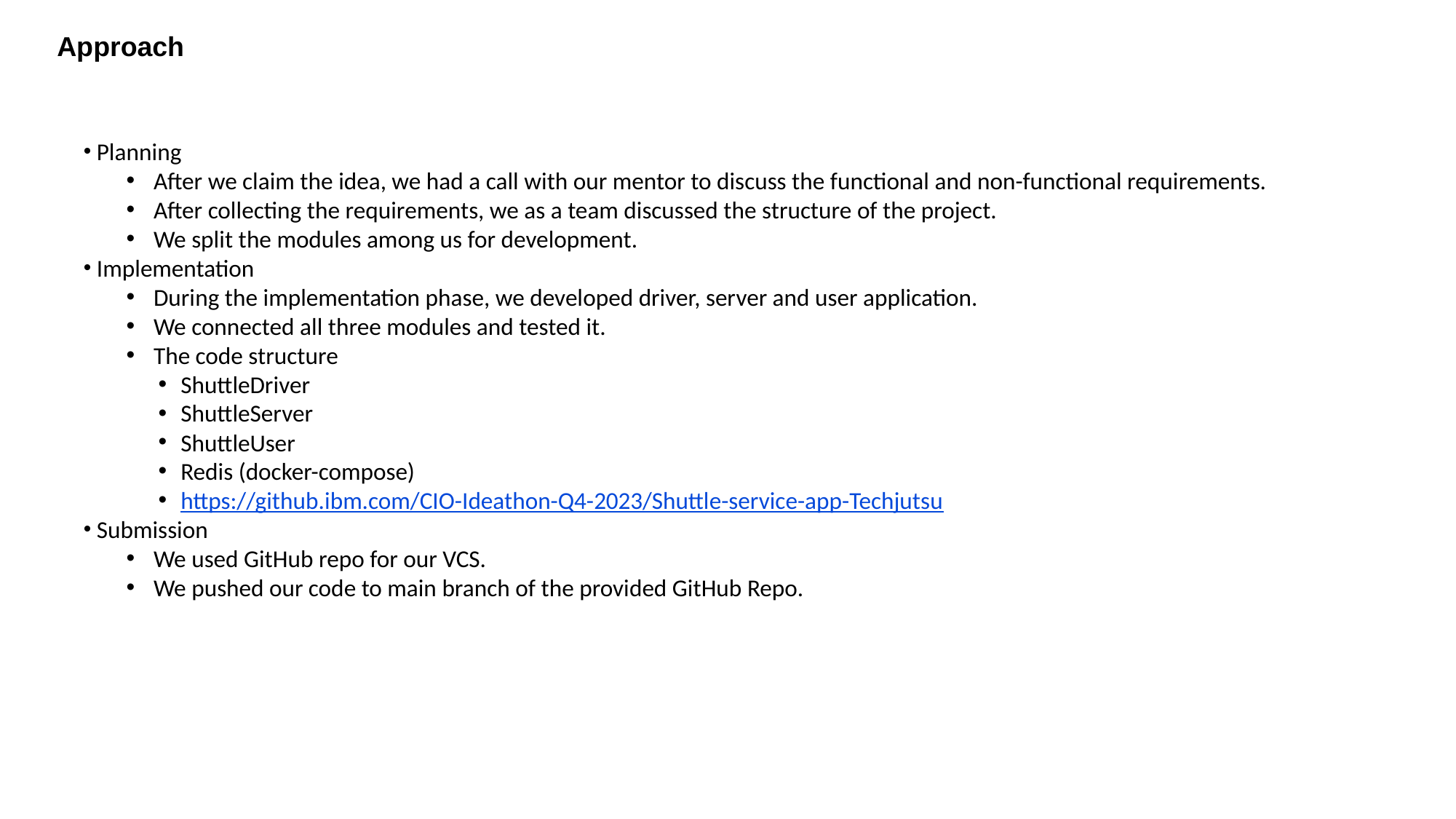

Approach
 Planning
After we claim the idea, we had a call with our mentor to discuss the functional and non-functional requirements.
After collecting the requirements, we as a team discussed the structure of the project.
We split the modules among us for development.
 Implementation
During the implementation phase, we developed driver, server and user application.
We connected all three modules and tested it.
The code structure
ShuttleDriver
ShuttleServer
ShuttleUser
Redis (docker-compose)
https://github.ibm.com/CIO-Ideathon-Q4-2023/Shuttle-service-app-Techjutsu
 Submission
We used GitHub repo for our VCS.
We pushed our code to main branch of the provided GitHub Repo.